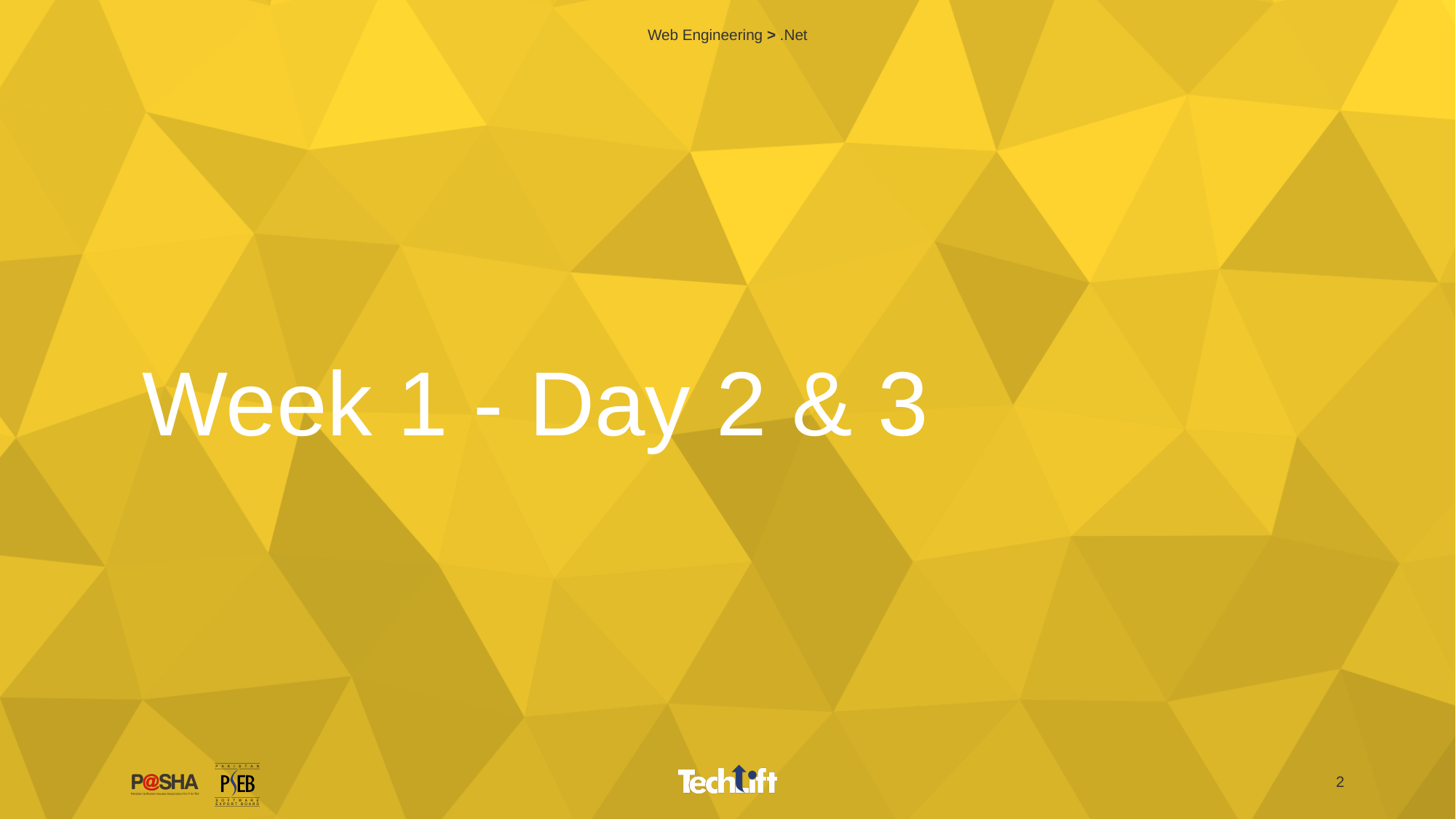

Web Engineering > .Net
# Week 1 - Day 2 & 3
2